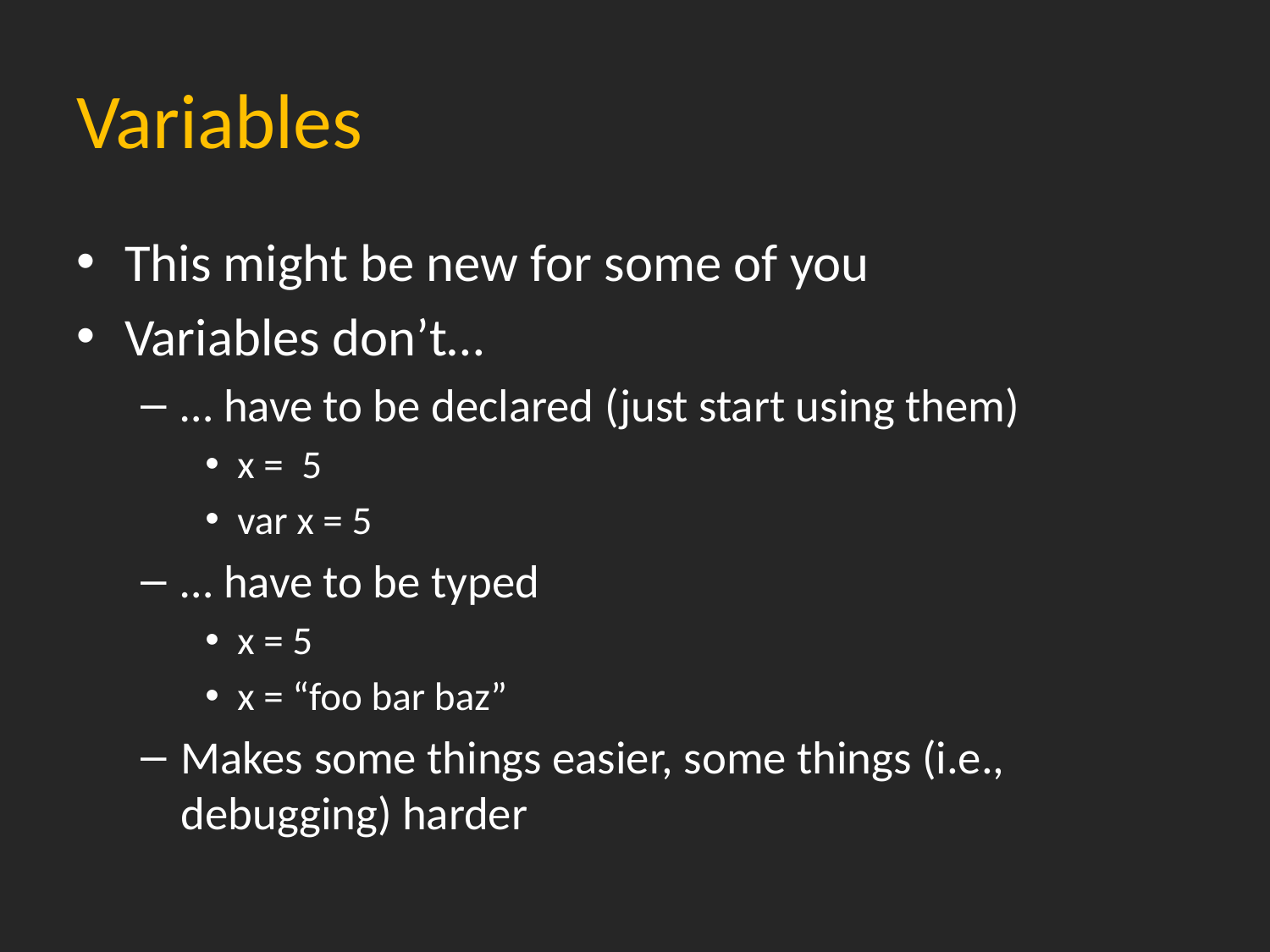

# Variables
This might be new for some of you
Variables don’t…
… have to be declared (just start using them)
x =  5
var x = 5
… have to be typed
x = 5
x = “foo bar baz”
Makes some things easier, some things (i.e., debugging) harder